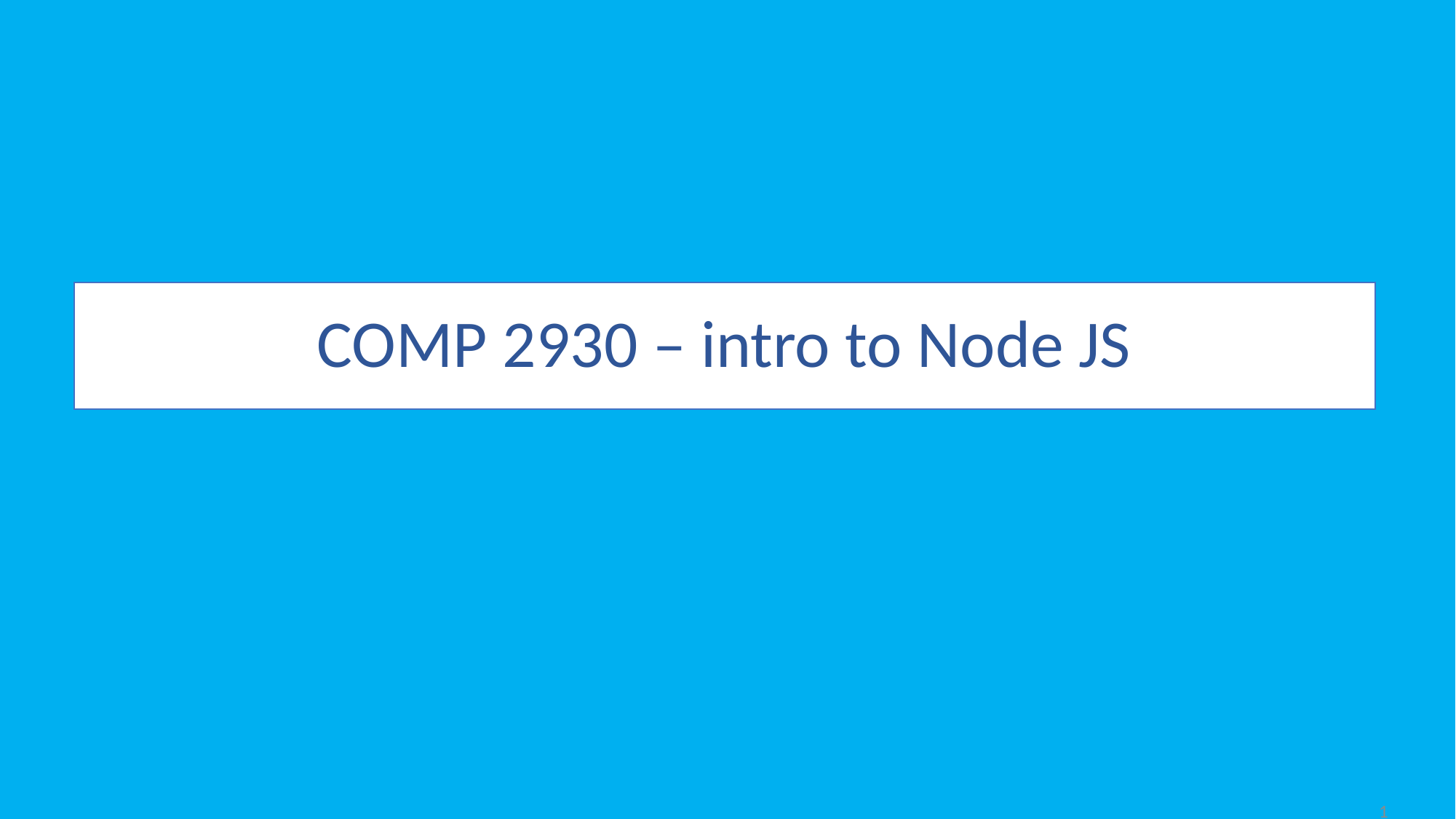

# COMP 2930 – intro to Node JS
1